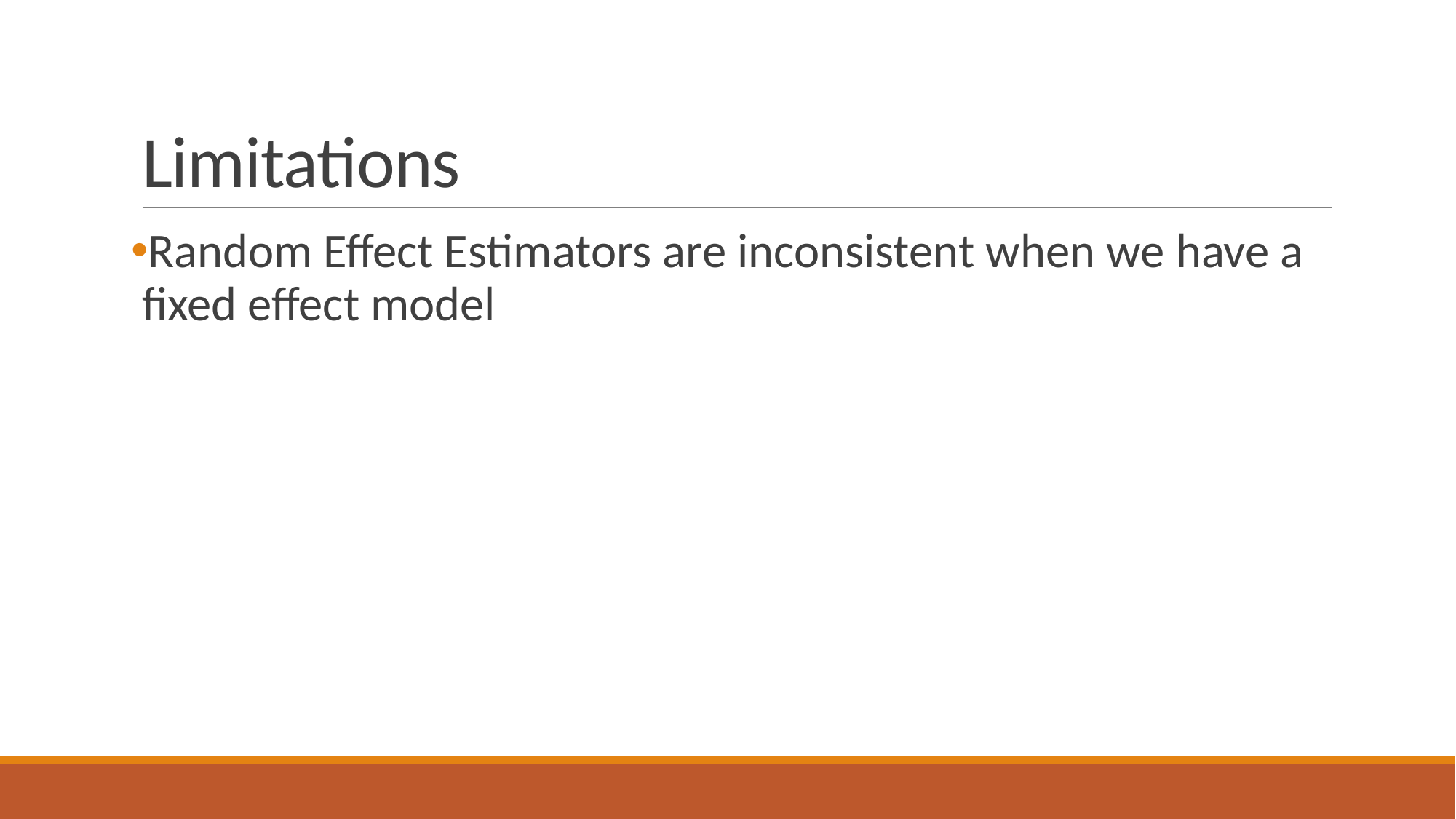

# Limitations
Random Effect Estimators are inconsistent when we have a fixed effect model